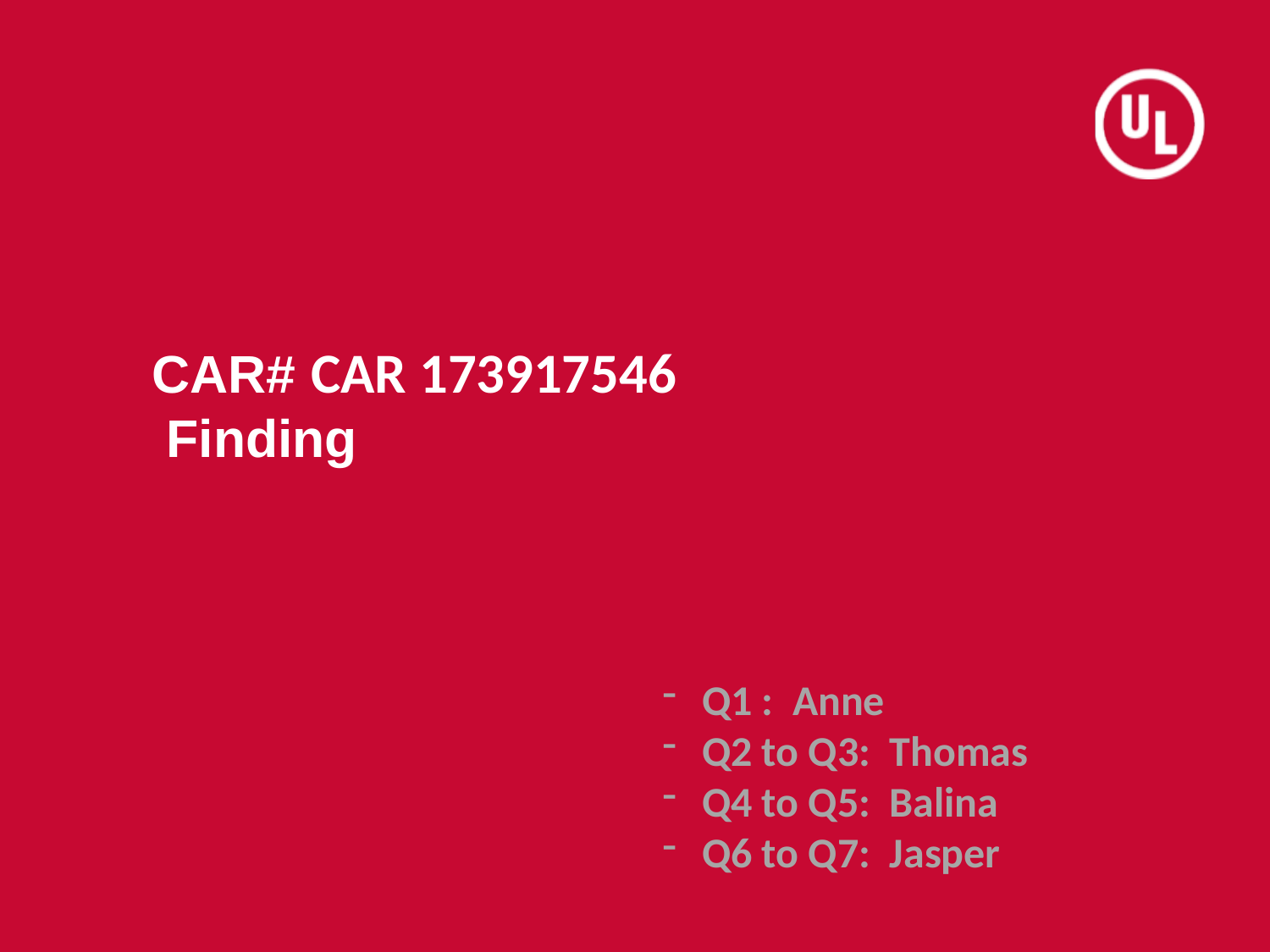

# CAR# CAR 173917546 Finding
Q1 :  Anne
Q2 to Q3:  Thomas
Q4 to Q5:  Balina
Q6 to Q7:  Jasper